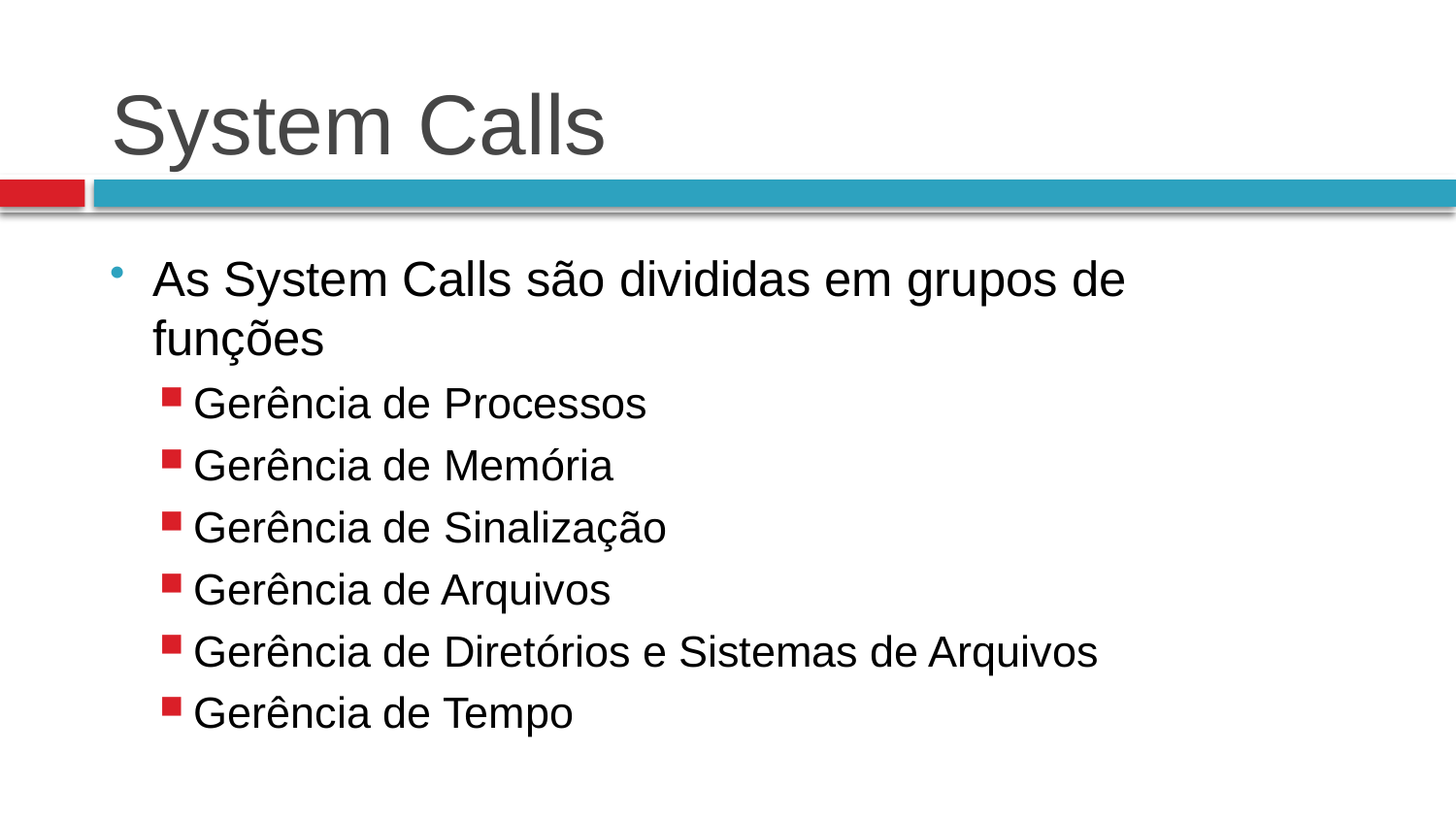

# System Calls
As System Calls são divididas em grupos de funções
Gerência de Processos
Gerência de Memória
Gerência de Sinalização
Gerência de Arquivos
Gerência de Diretórios e Sistemas de Arquivos
Gerência de Tempo